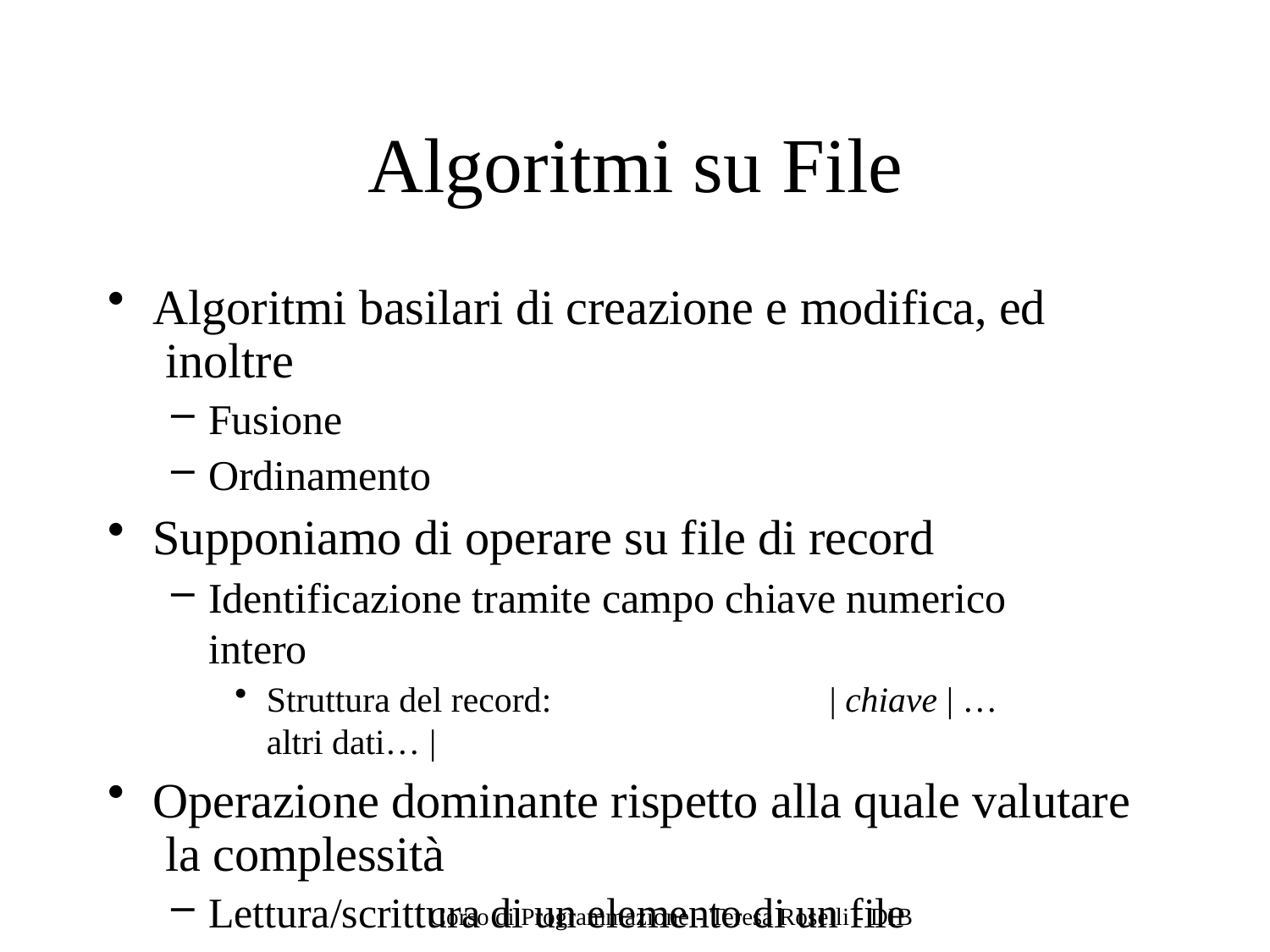

# Algoritmi su File
Algoritmi basilari di creazione e modifica, ed  inoltre
Fusione
Ordinamento
Supponiamo di operare su file di record
Identificazione tramite campo chiave numerico intero
Struttura del record:	| chiave | …altri dati… |
Operazione dominante rispetto alla quale valutare  la complessità
Lettura/scrittura di un elemento di un file
Corso di Programmazione - Teresa Roselli - DIB